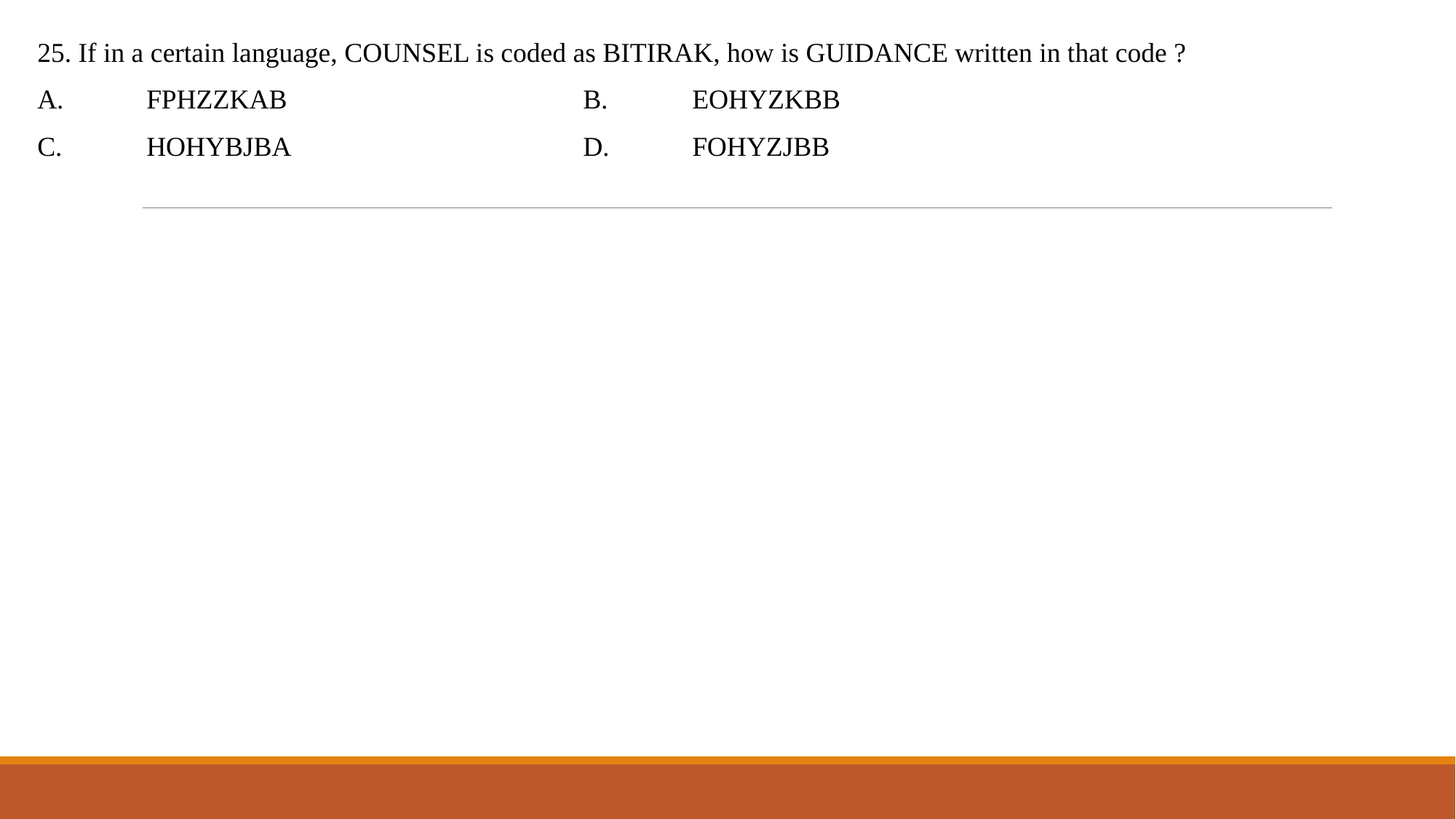

25. If in a certain language, COUNSEL is coded as BITIRAK, how is GUIDANCE written in that code ?
A.	FPHZZKAB			B.	EOHYZKBB
C.	HOHYBJBA			D.	FOHYZJBB